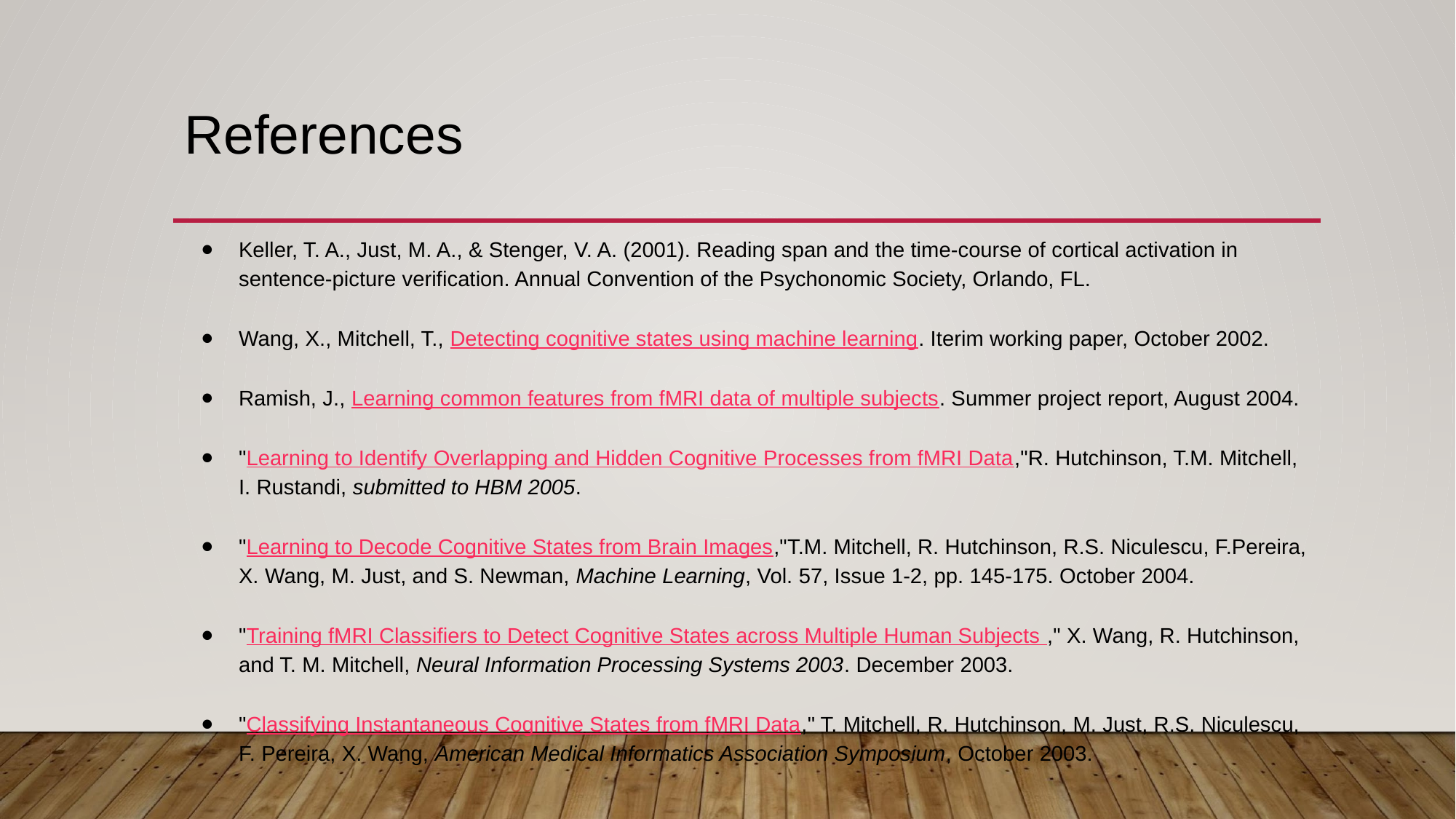

# References
Keller, T. A., Just, M. A., & Stenger, V. A. (2001). Reading span and the time-course of cortical activation in sentence-picture verification. Annual Convention of the Psychonomic Society, Orlando, FL.
Wang, X., Mitchell, T., Detecting cognitive states using machine learning. Iterim working paper, October 2002.
Ramish, J., Learning common features from fMRI data of multiple subjects. Summer project report, August 2004.
"Learning to Identify Overlapping and Hidden Cognitive Processes from fMRI Data,"R. Hutchinson, T.M. Mitchell, I. Rustandi, submitted to HBM 2005.
"Learning to Decode Cognitive States from Brain Images,"T.M. Mitchell, R. Hutchinson, R.S. Niculescu, F.Pereira, X. Wang, M. Just, and S. Newman, Machine Learning, Vol. 57, Issue 1-2, pp. 145-175. October 2004.
"Training fMRI Classifiers to Detect Cognitive States across Multiple Human Subjects ," X. Wang, R. Hutchinson, and T. M. Mitchell, Neural Information Processing Systems 2003. December 2003.
"Classifying Instantaneous Cognitive States from fMRI Data," T. Mitchell, R. Hutchinson, M. Just, R.S. Niculescu, F. Pereira, X. Wang, American Medical Informatics Association Symposium, October 2003.